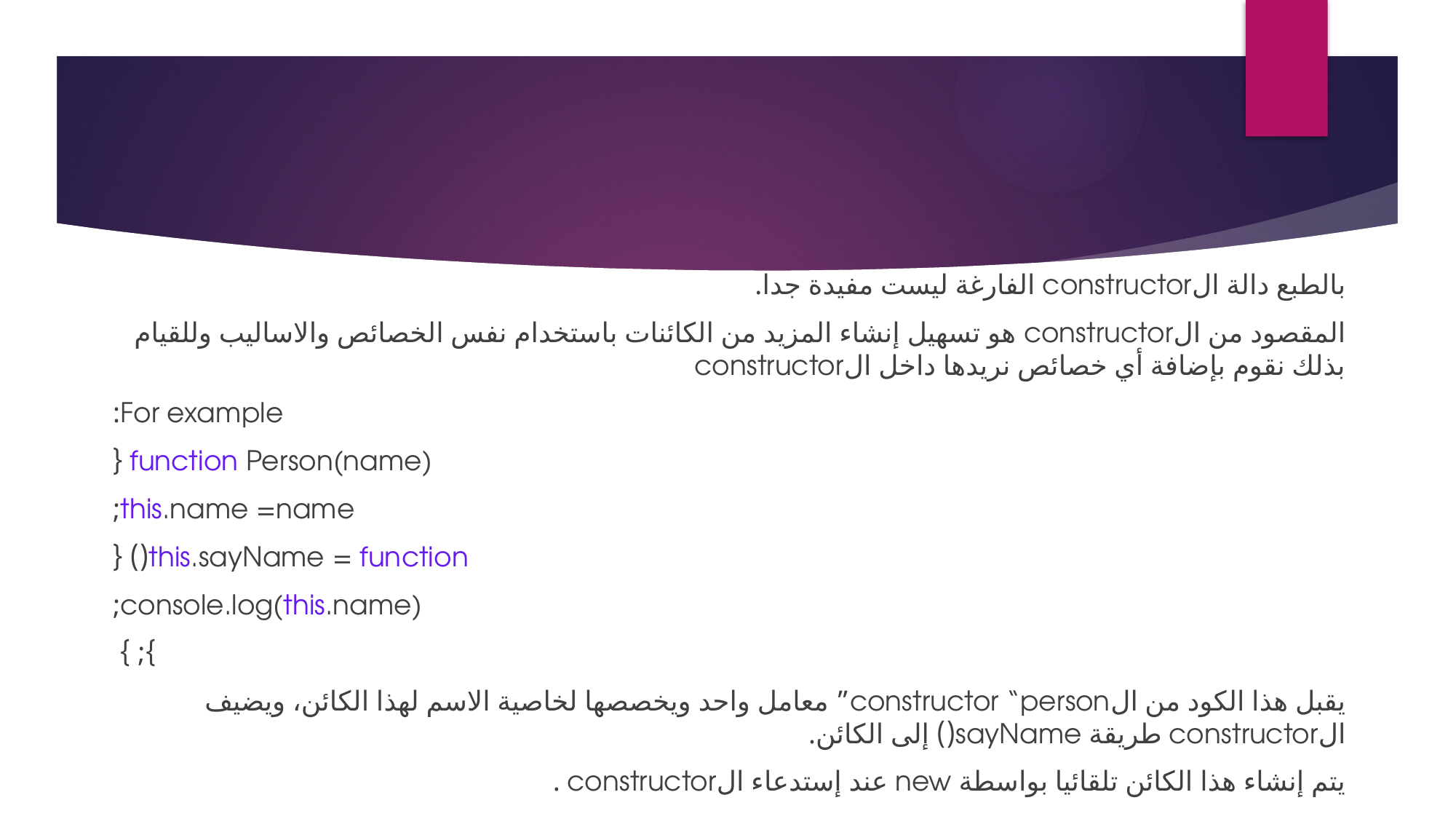

بالطبع دالة الconstructor الفارغة ليست مفيدة جدا.
المقصود من الconstructor هو تسهيل إنشاء المزيد من الكائنات باستخدام نفس الخصائص والاساليب وللقيام بذلك نقوم بإضافة أي خصائص نريدها داخل الconstructor
For example:
                        function Person(name) {
                                  this.name =name;
                                  this.sayName = function() {
                                                           console.log(this.name);
                                                             }; }
يقبل هذا الكود من الconstructor “person” معامل واحد ويخصصها لخاصية الاسم لهذا الكائن، ويضيف الconstructor طريقة sayName() إلى الكائن.
يتم إنشاء هذا الكائن تلقائيا بواسطة new عند إستدعاء الconstructor .